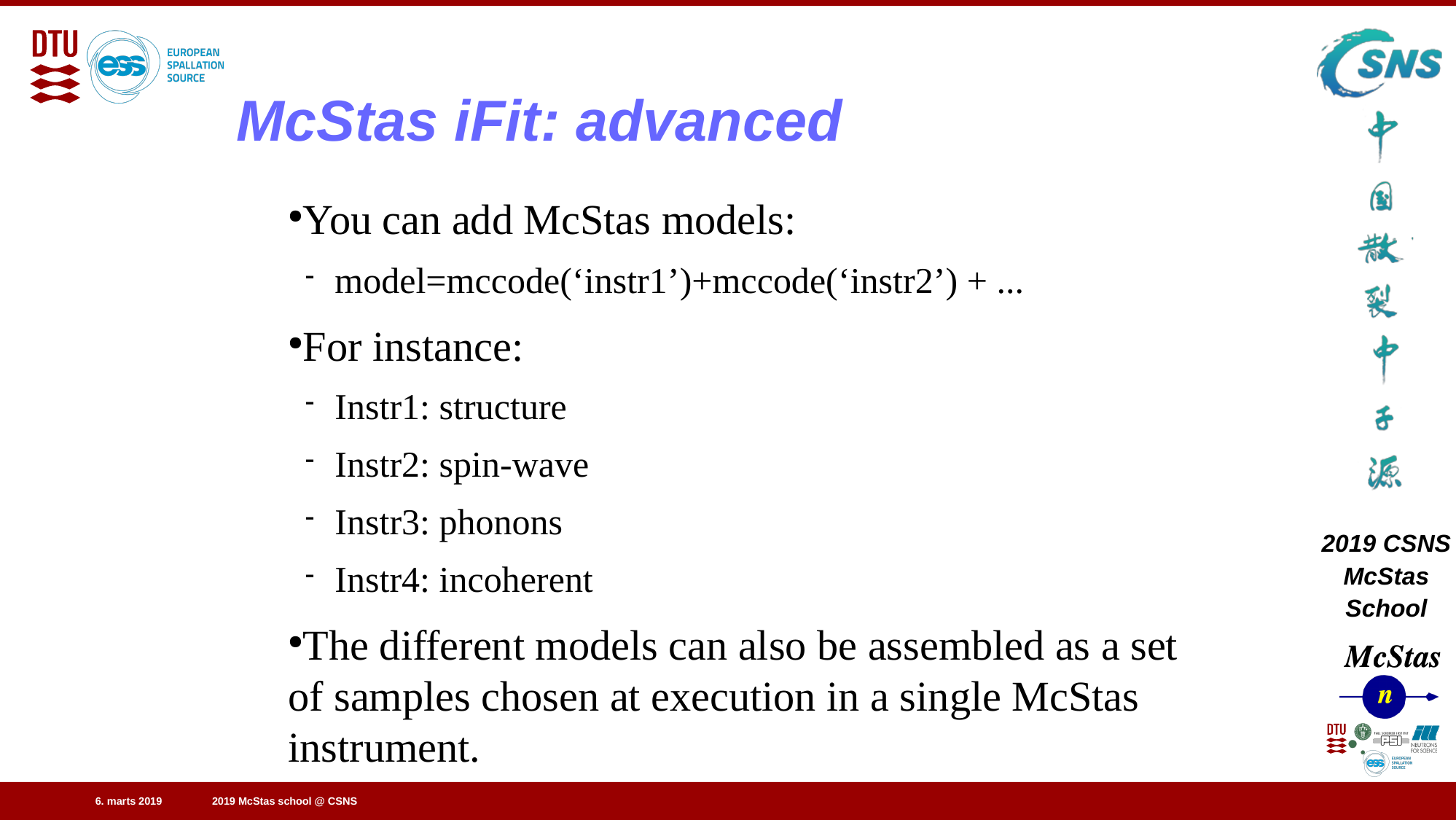

McStas iFit: advanced
You can add McStas models:
model=mccode(‘instr1’)+mccode(‘instr2’) + ...
For instance:
Instr1: structure
Instr2: spin-wave
Instr3: phonons
Instr4: incoherent
The different models can also be assembled as a set of samples chosen at execution in a single McStas instrument.
6